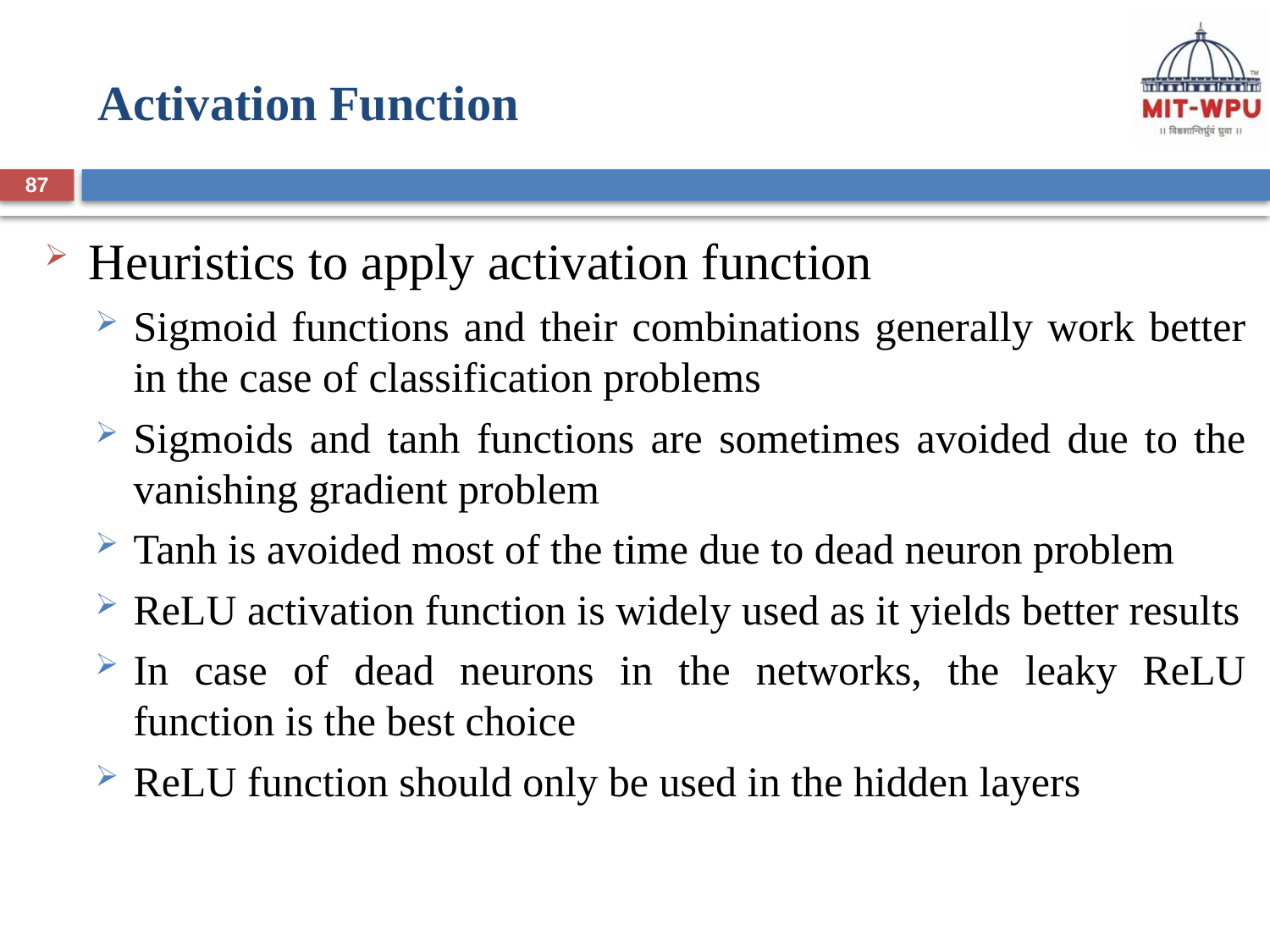

# Activation Function
87
Heuristics to apply activation function
Sigmoid functions and their combinations generally work better in the case of classification problems
Sigmoids and tanh functions are sometimes avoided due to the vanishing gradient problem
Tanh is avoided most of the time due to dead neuron problem
ReLU activation function is widely used as it yields better results
In case of dead neurons in the networks, the leaky ReLU function is the best choice
ReLU function should only be used in the hidden layers